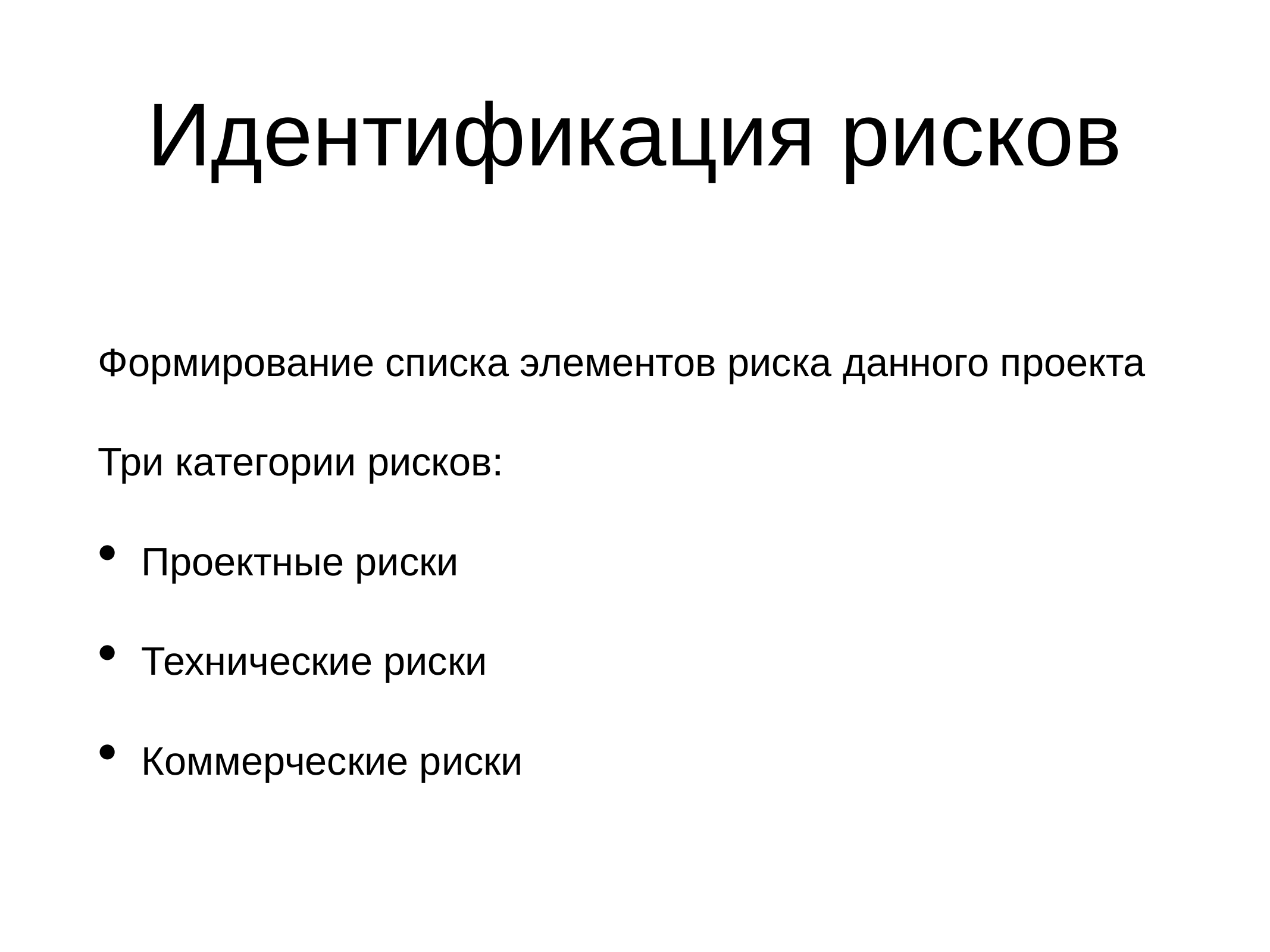

# Идентификация рисков
Формирование списка элементов риска данного проекта
Три категории рисков:
Проектные риски
Технические риски
Коммерческие риски